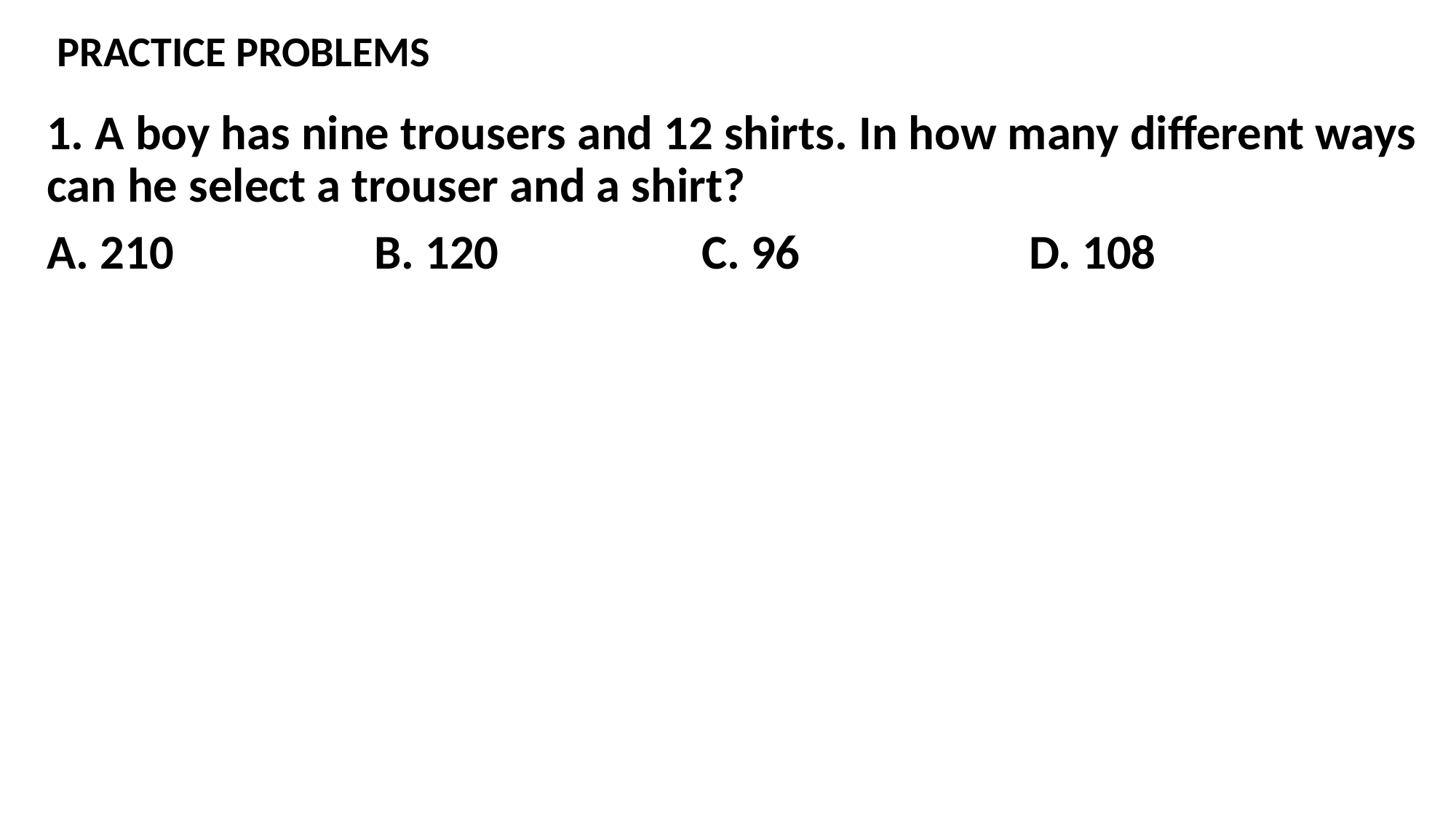

PRACTICE PROBLEMS
1. A boy has nine trousers and 12 shirts. In how many different ways can he select a trouser and a shirt?
A. 210		B. 120 		C. 96 		D. 108